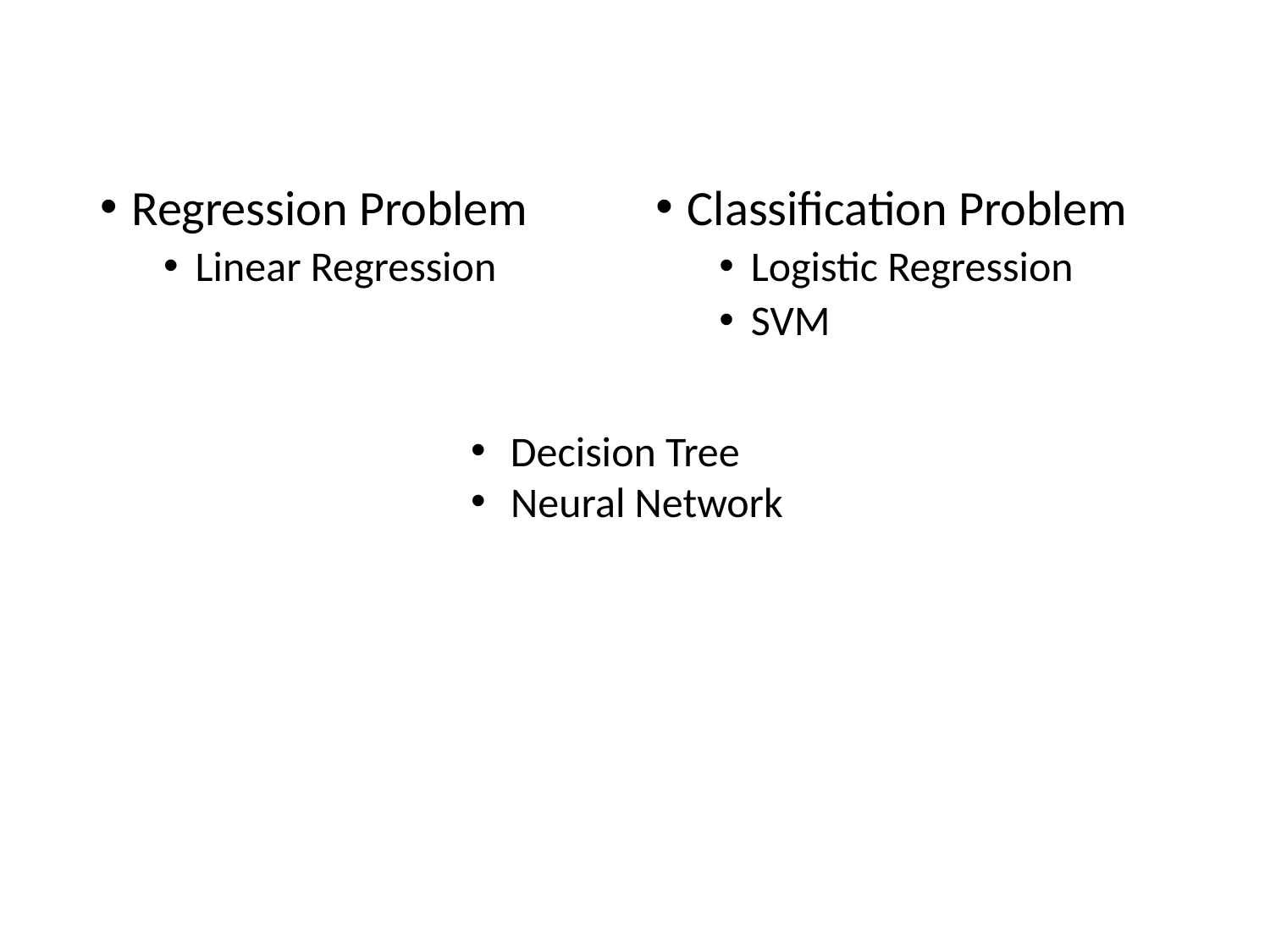

#
Regression Problem
Linear Regression
Classification Problem
Logistic Regression
SVM
Decision Tree
Neural Network